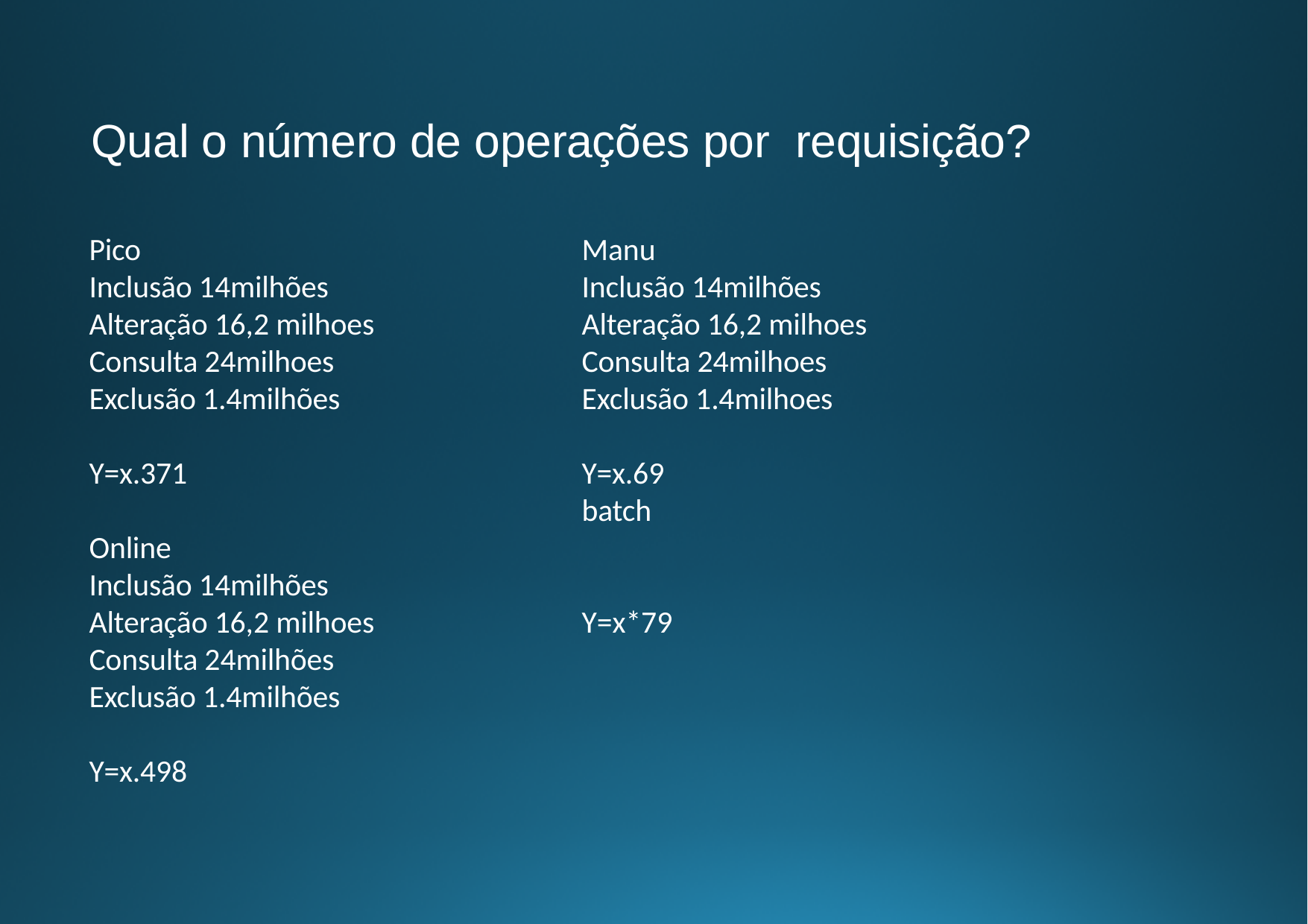

# Qual o número de operações por  requisição?
Pico
Inclusão 14milhões
Alteração 16,2 milhoes
Consulta 24milhoes
Exclusão 1.4milhões

Y=x.371

Online
Inclusão 14milhões
Alteração 16,2 milhoes
Consulta 24milhões
Exclusão 1.4milhões

Y=x.498
Manu
Inclusão 14milhões
Alteração 16,2 milhoes
Consulta 24milhoes
Exclusão 1.4milhoes

Y=x.69
batch

Y=x*79